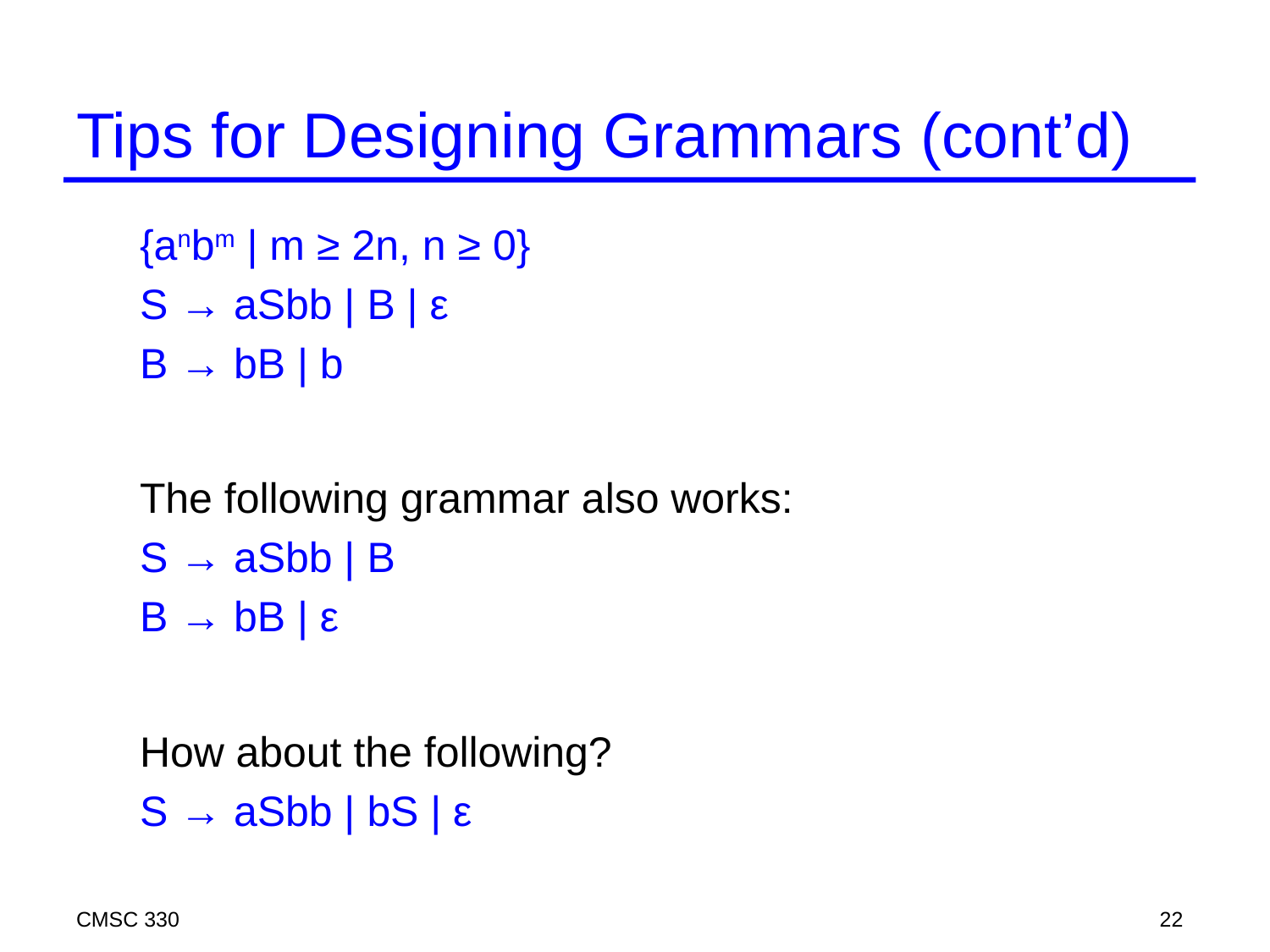

# Tips for Designing Grammars (cont’d)
{anbm | m ≥ 2n, n ≥ 0}
S → aSbb | B | ε
B → bB | b

The following grammar also works:
S → aSbb | B
B → bB | ε

How about the following?
S → aSbb | bS | ε
CMSC 330
22